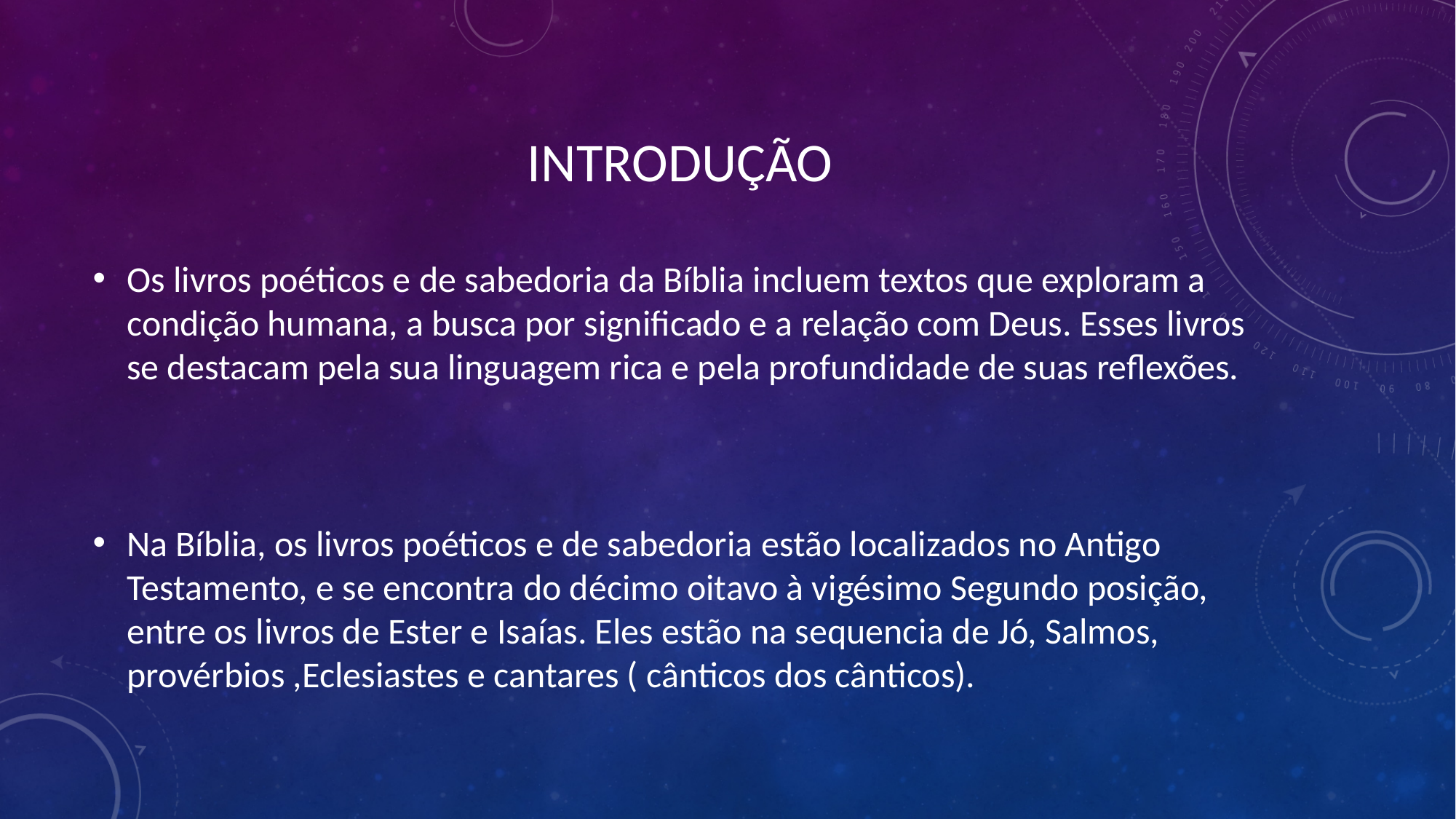

Os livros poéticos e de sabedoria da Bíblia incluem textos que exploram a condição humana, a busca por significado e a relação com Deus. Esses livros se destacam pela sua linguagem rica e pela profundidade de suas reflexões.

Na Bíblia, os livros poéticos e de sabedoria estão localizados no Antigo Testamento, e se encontra do décimo oitavo à vigésimo Segundo posição, entre os livros de Ester e Isaías. Eles estão na sequencia de Jó, Salmos,  provérbios ,Eclesiastes e cantares ( cânticos dos cânticos).
# Introdução